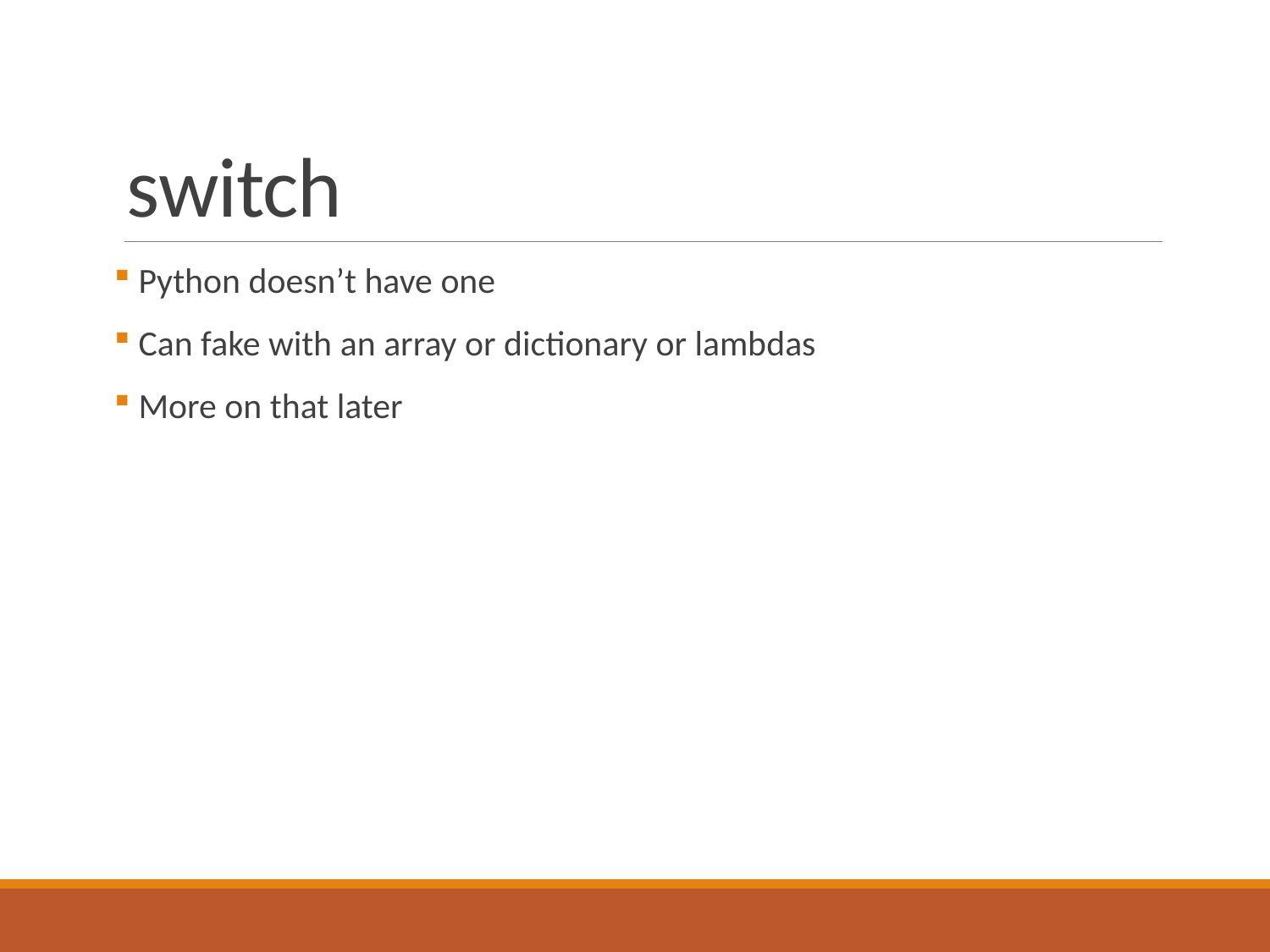

# switch
 Python doesn’t have one
 Can fake with an array or dictionary or lambdas
 More on that later